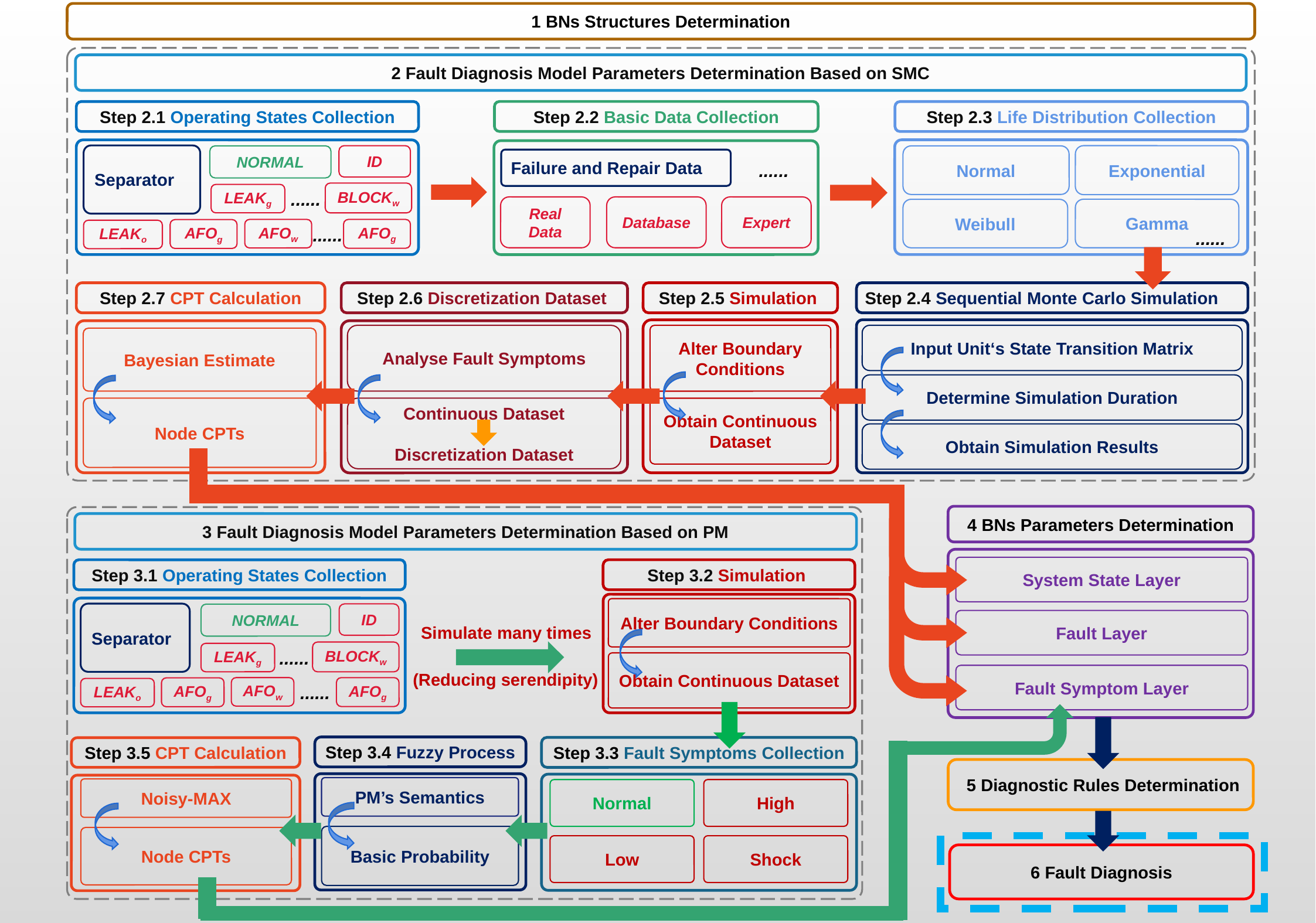

1 BNs Structures Determination

2 Fault Diagnosis Model Parameters Determination Based on SMC
Step 2.2 Basic Data Collection

Failure and Repair Data
......
Real Data
Database
Expert
Step 2.1 Operating States Collection

Separator
ID
NORMAL
AFOw
AFOg
AFOg
LEAKo
......
BLOCKw
LEAKg
......
Step 2.3 Life Distribution Collection

Exponential
Normal
Gamma
Weibull
......

Step 2.7 CPT Calculation

Bayesian Estimate

Node CPTs
Step 2.6 Discretization Dataset
Step 2.5 Simulation
Step 2.4 Sequential Monte Carlo Simulation

Analyse Fault Symptoms
Alter Boundary Conditions
Input Unit‘s State Transition Matrix

Determine Simulation Duration

Continuous Dataset

Discretization Dataset
Obtain Continuous Dataset

Obtain Simulation Results

4 BNs Parameters Determination

System State Layer
Fault Layer
Fault Symptom Layer

 5 Diagnostic Rules Determination

6 Fault Diagnosis

3 Fault Diagnosis Model Parameters Determination Based on PM
Step 3.1 Operating States Collection

Separator
ID
NORMAL
BLOCKw
AFOw
AFOg
AFOg
LEAKo
Simulate many times

(Reducing serendipity)
......

Step 3.4 Fuzzy Process

PM’s Semantics
Basic Probability

Step 3.3 Fault Symptoms Collection

Step 3.5 CPT Calculation

Noisy-MAX

Node CPTs

Step 3.2 Simulation

Alter Boundary Conditions

LEAKg
......
Obtain Continuous Dataset

Normal
High
Low
Shock